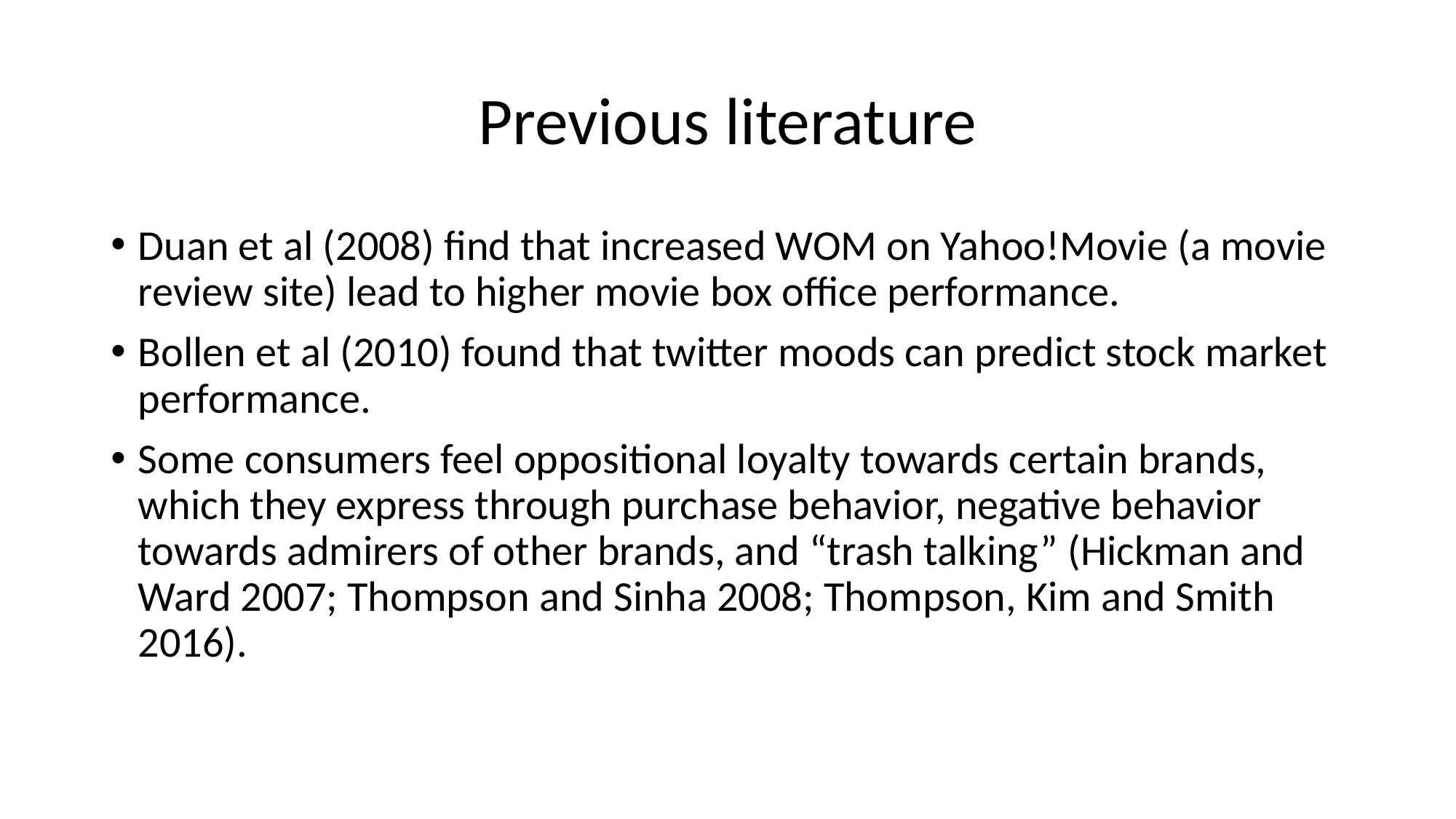

# Previous literature
Duan et al (2008) find that increased WOM on Yahoo!Movie (a movie review site) lead to higher movie box office performance.
Bollen et al (2010) found that twitter moods can predict stock market performance.
Some consumers feel oppositional loyalty towards certain brands, which they express through purchase behavior, negative behavior towards admirers of other brands, and “trash talking” (Hickman and Ward 2007; Thompson and Sinha 2008; Thompson, Kim and Smith 2016).